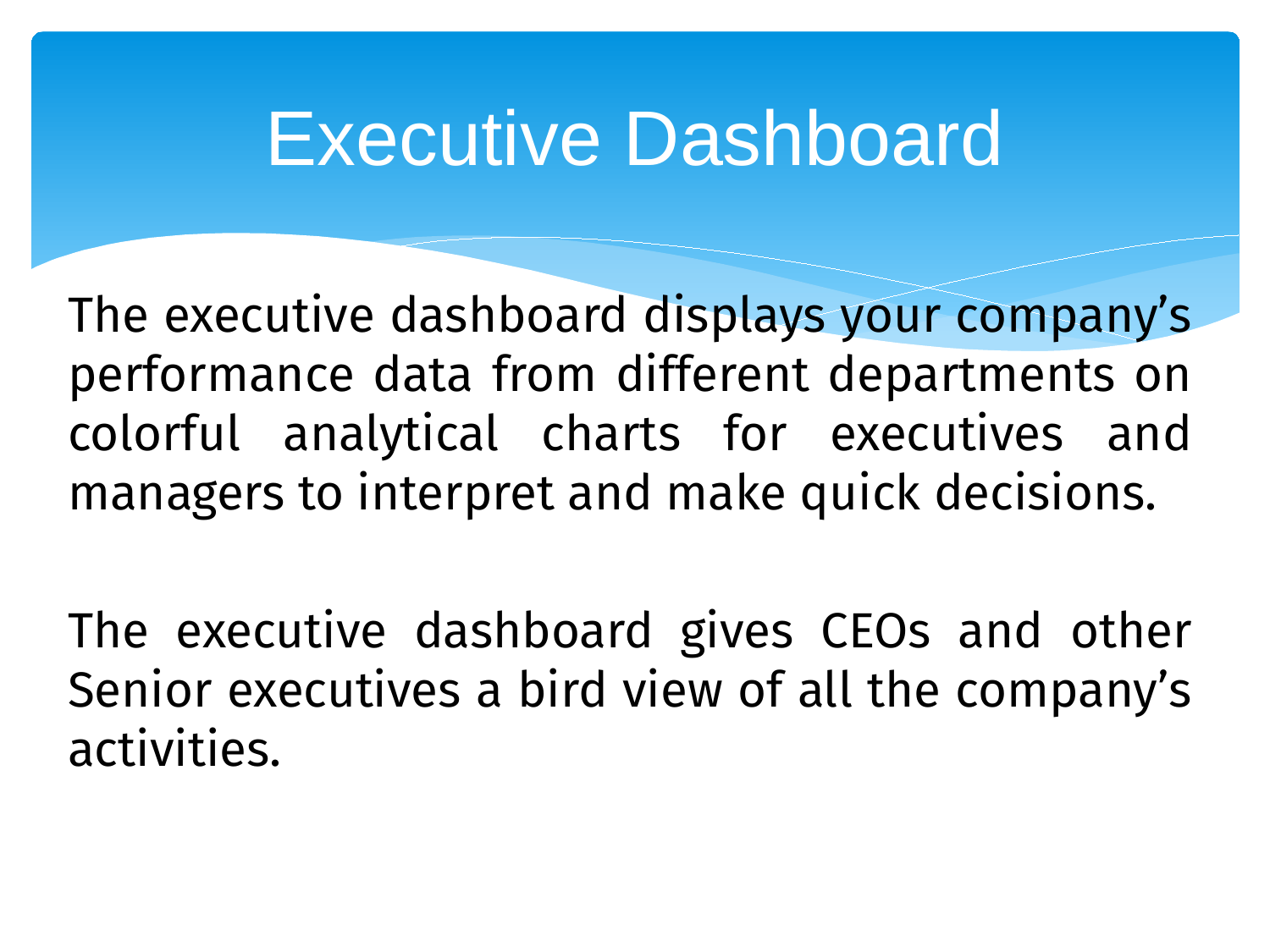

# Executive Dashboard
The executive dashboard displays your company’s performance data from different departments on colorful analytical charts for executives and managers to interpret and make quick decisions.

The executive dashboard gives CEOs and other Senior executives a bird view of all the company’s activities.